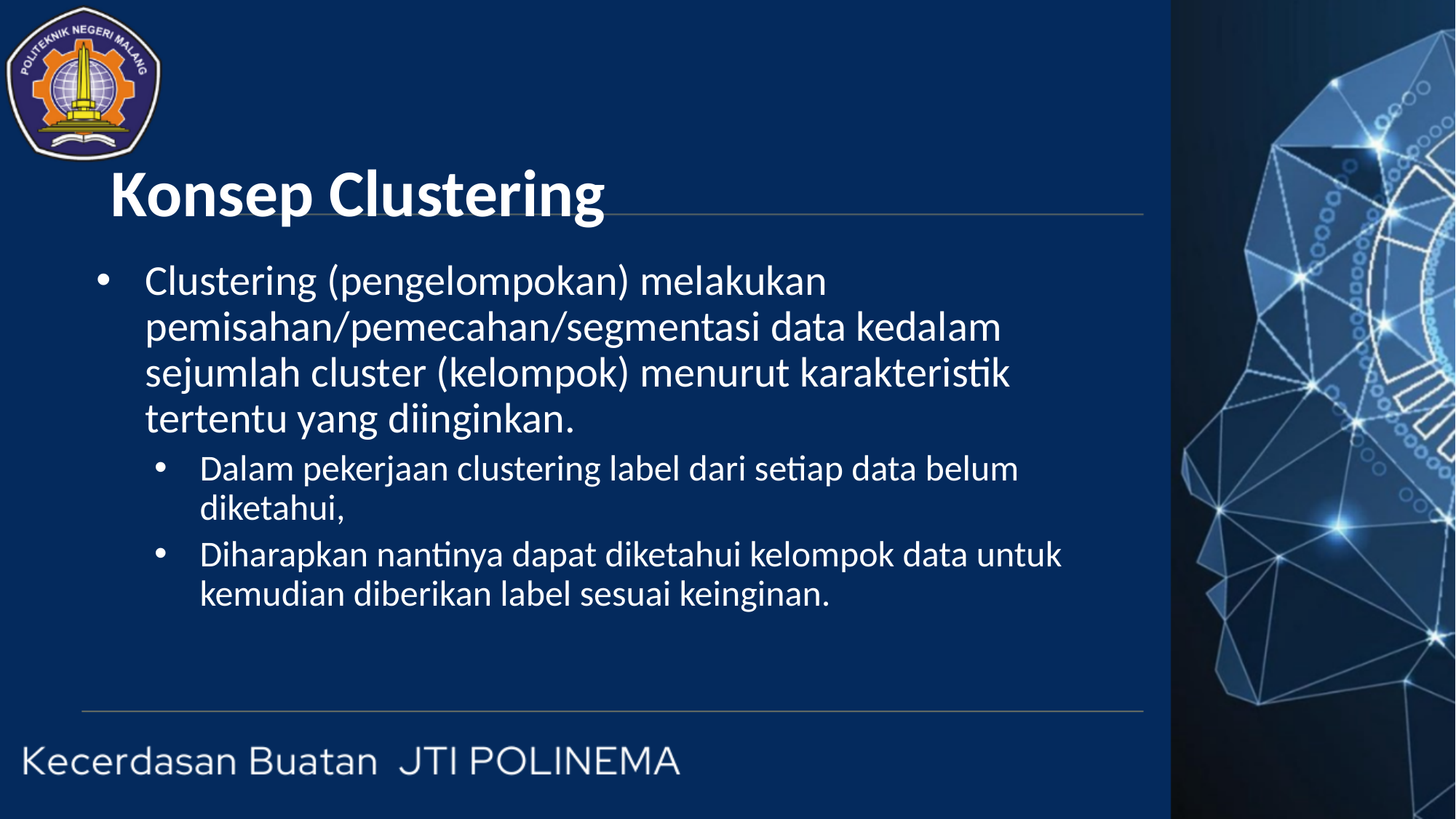

# Konsep Clustering
Clustering (pengelompokan) melakukan pemisahan/pemecahan/segmentasi data kedalam sejumlah cluster (kelompok) menurut karakteristik tertentu yang diinginkan.
Dalam pekerjaan clustering label dari setiap data belum diketahui,
Diharapkan nantinya dapat diketahui kelompok data untuk kemudian diberikan label sesuai keinginan.